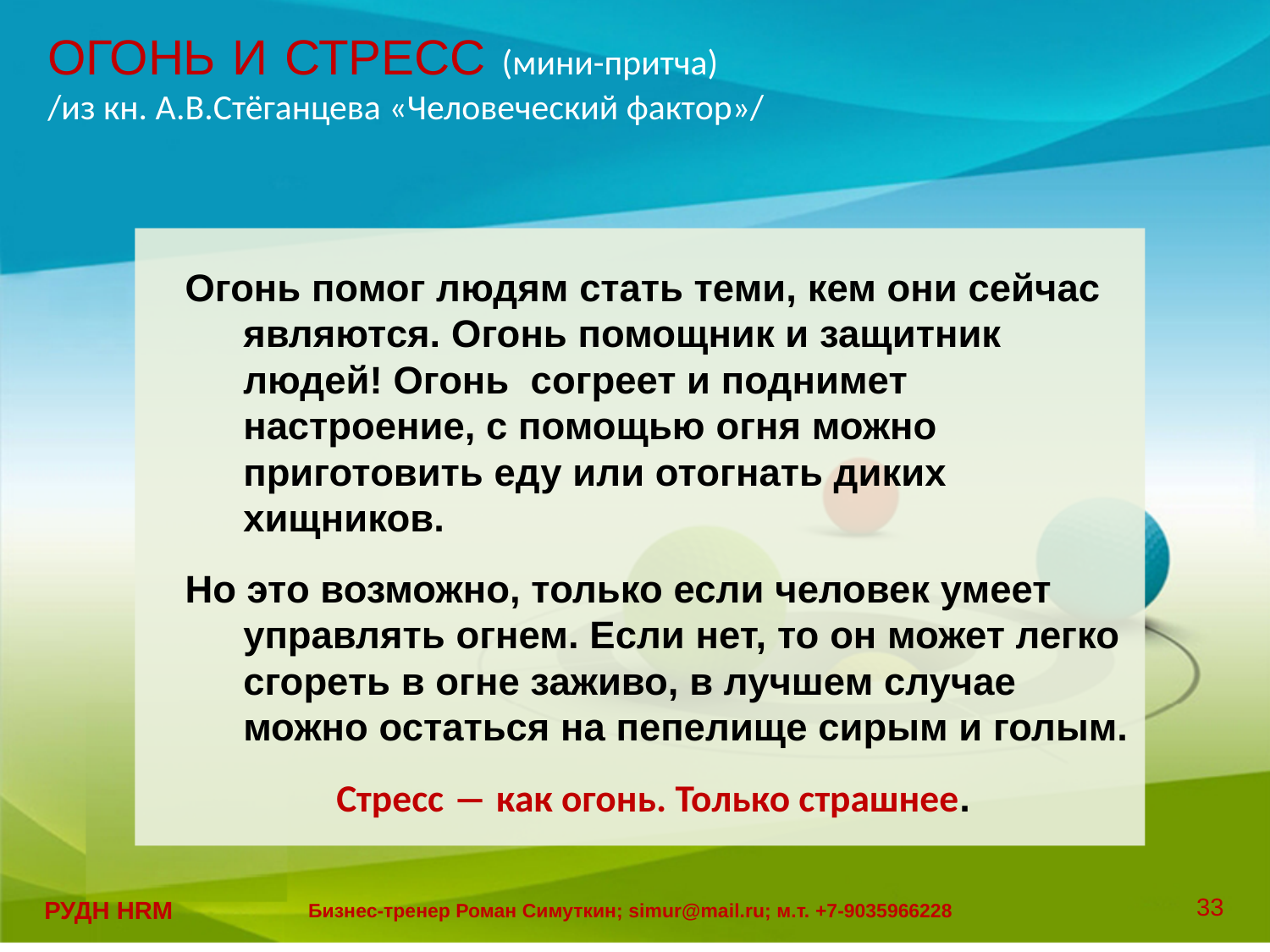

# ОГОНЬ И СТРЕСС (мини-притча) /из кн. А.В.Стёганцева «Человеческий фактор»/
Огонь помог людям стать теми, кем они сейчас являются. Огонь помощник и защитник людей! Огонь  согреет и поднимет настроение, с помощью огня можно приготовить еду или отогнать диких хищников.
Но это возможно, только если человек умеет управлять огнем. Если нет, то он может легко сгореть в огне заживо, в лучшем случае можно остаться на пепелище сирым и голым.
Стресс ― как огонь. Только страшнее.
33
РУДН HRM
Бизнес-тренер Роман Симуткин; simur@mail.ru; м.т. +7-9035966228